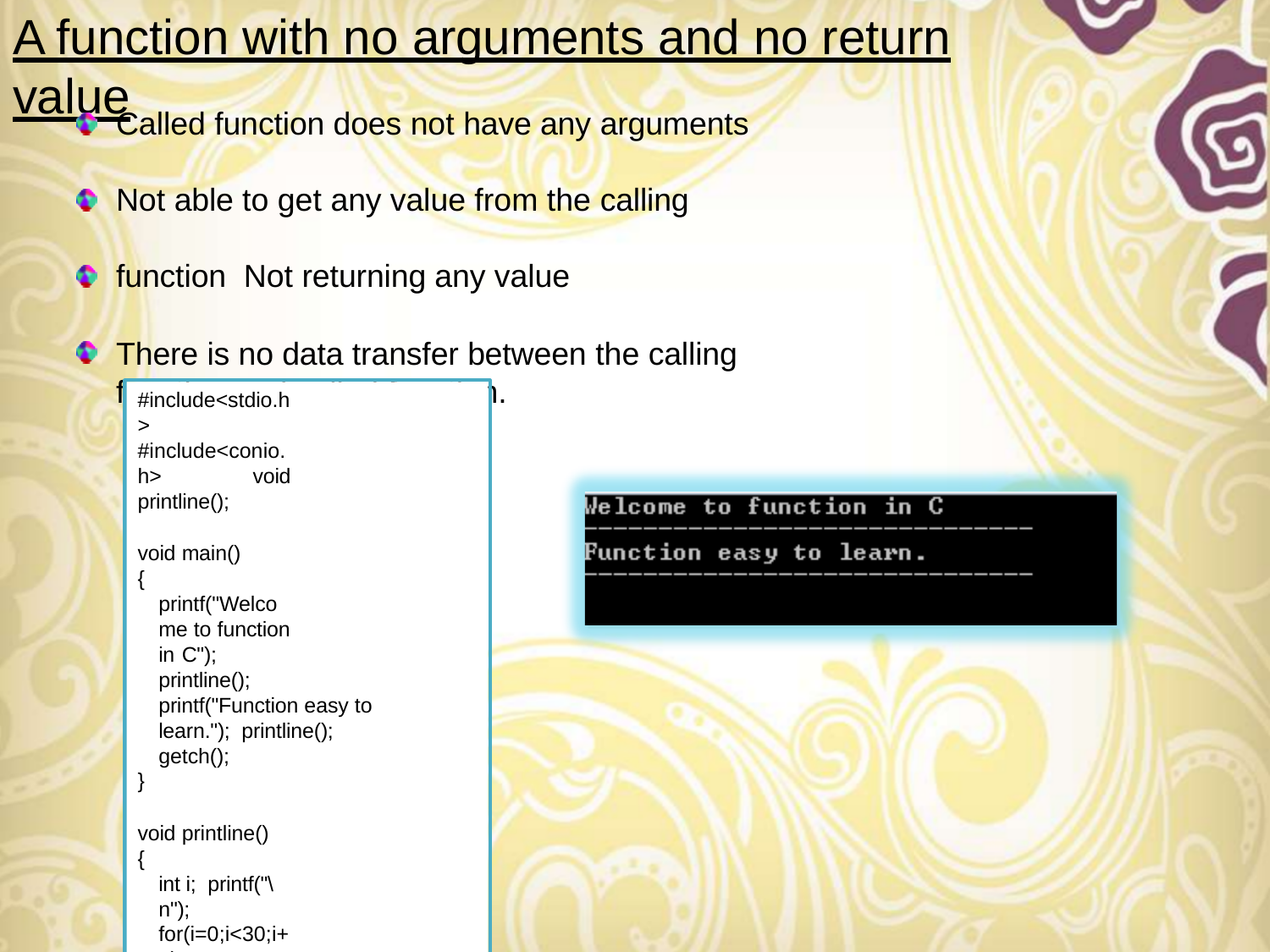

# A function with no arguments and no return value
Called function does not have any arguments
Not able to get any value from the calling function  Not returning any value

There is no data transfer between the calling function and called function.

#include<stdio.h>  #include<conio.h>  void printline();

void main()
{
printf("Welcome to function in C");
printline();
printf("Function easy to learn.");  printline();
getch();
}

void printline()
{
int i;  printf("\n");  for(i=0;i<30;i++)
{	printf("-");	}  printf("\n");
}